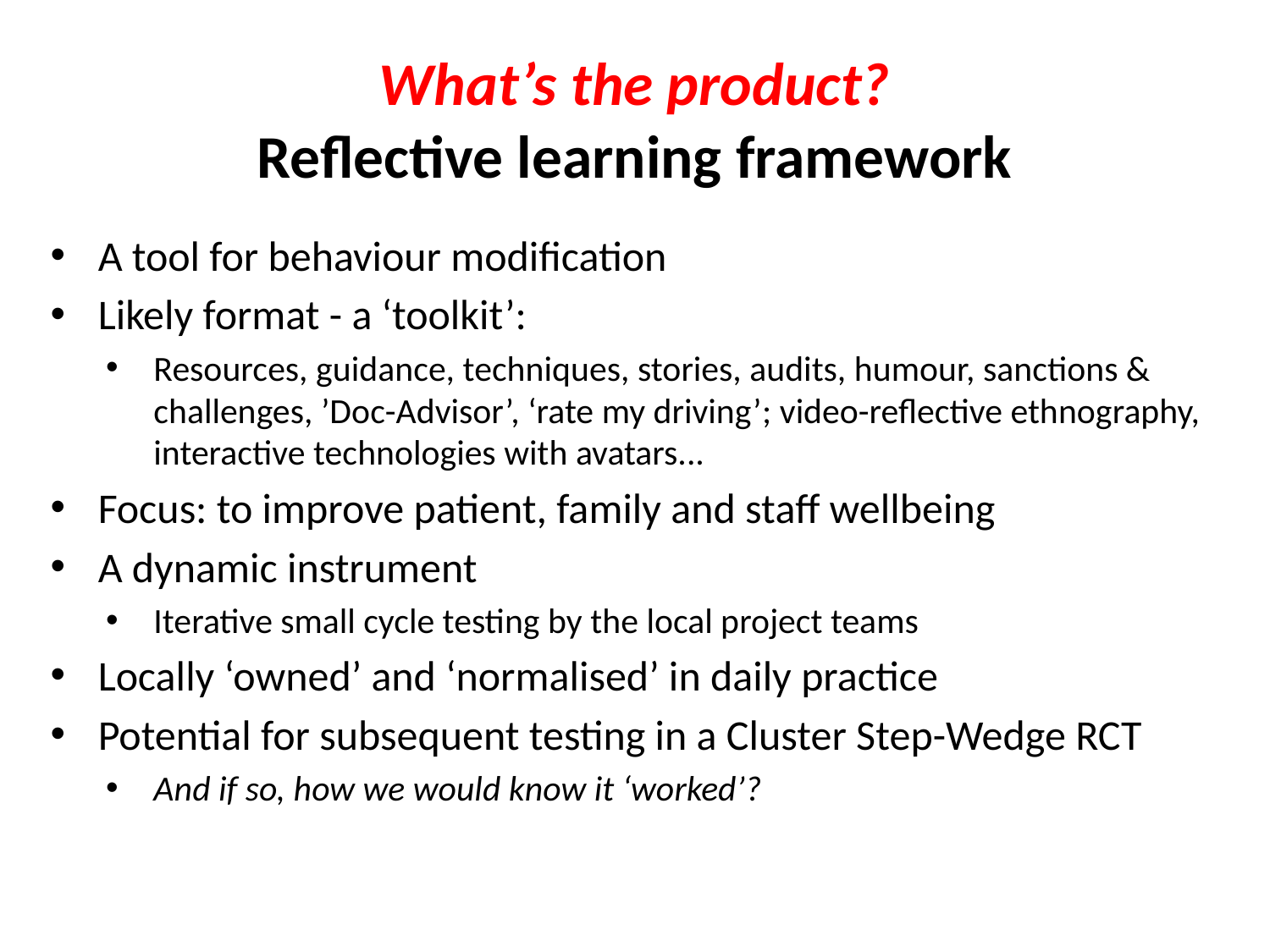

# What’s the product? Reflective learning framework
A tool for behaviour modification
Likely format - a ‘toolkit’:
Resources, guidance, techniques, stories, audits, humour, sanctions & challenges, ’Doc-Advisor’, ‘rate my driving’; video-reflective ethnography, interactive technologies with avatars...
Focus: to improve patient, family and staff wellbeing
A dynamic instrument
Iterative small cycle testing by the local project teams
Locally ‘owned’ and ‘normalised’ in daily practice
Potential for subsequent testing in a Cluster Step-Wedge RCT
And if so, how we would know it ‘worked’?